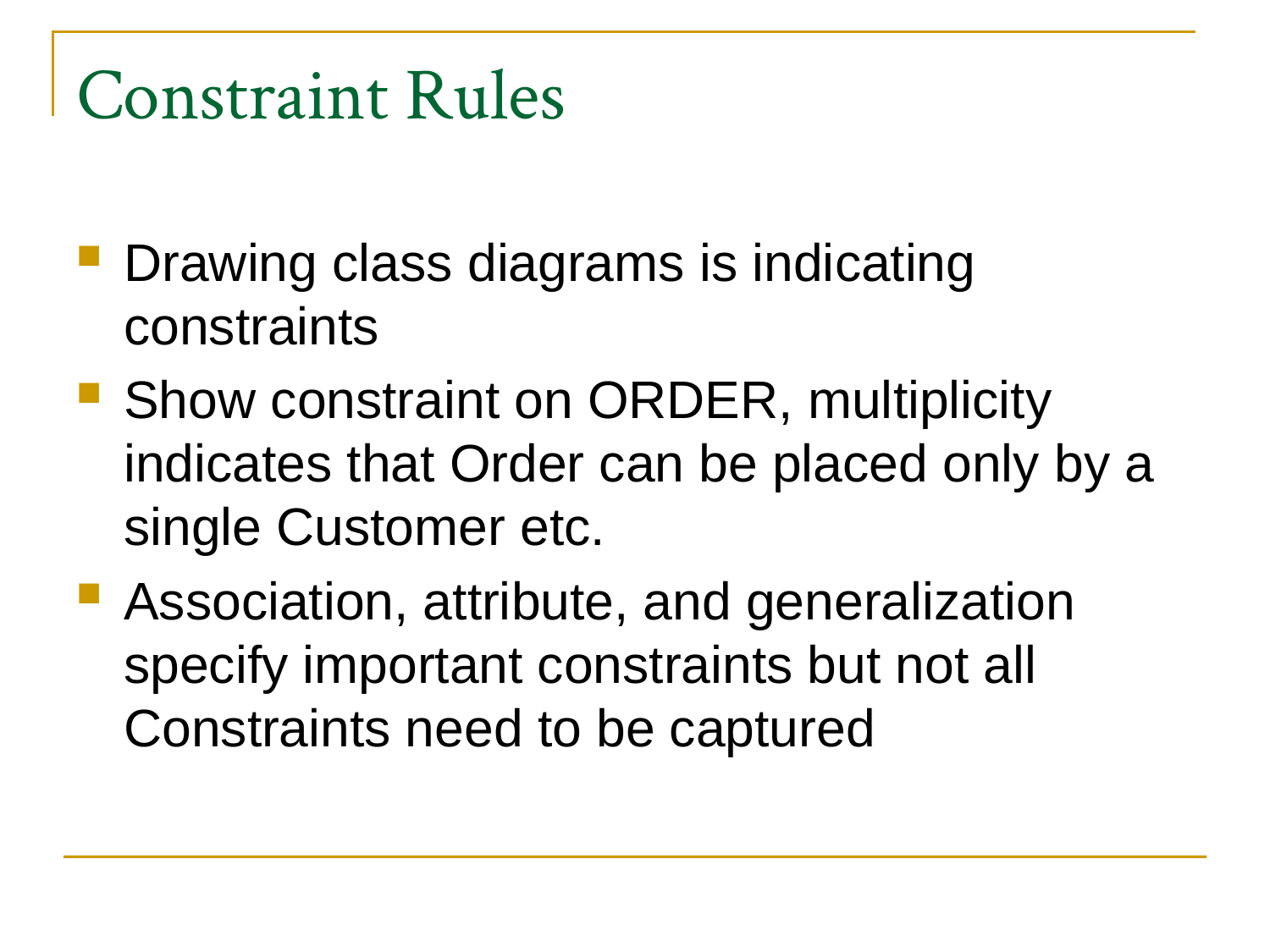

# Constraint Rules
Drawing class diagrams is indicating constraints
Show constraint on ORDER, multiplicity indicates that Order can be placed only by a single Customer etc.
Association, attribute, and generalization specify important constraints but not all Constraints need to be captured